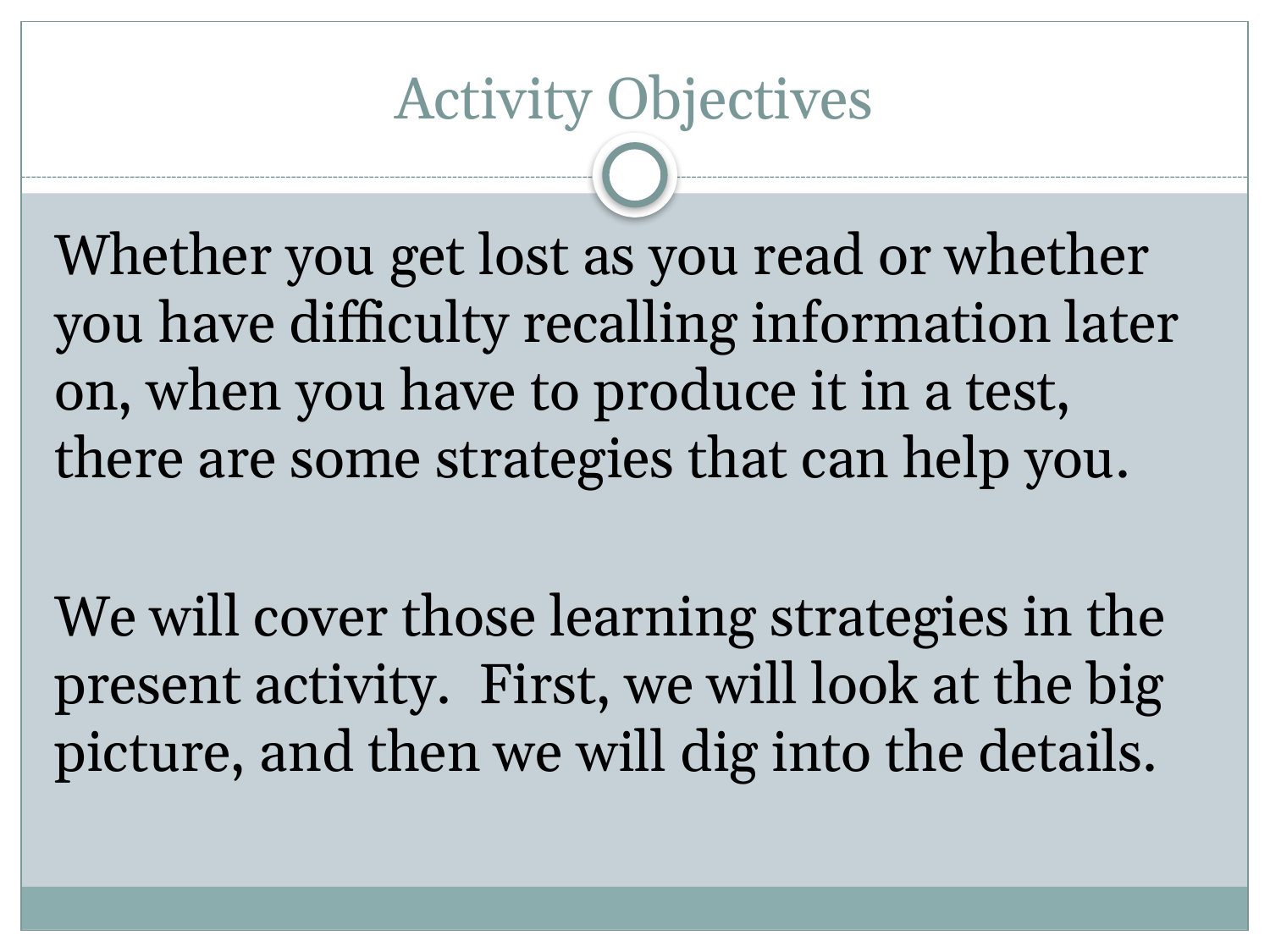

# Activity Objectives
Whether you get lost as you read or whether you have difficulty recalling information later on, when you have to produce it in a test, there are some strategies that can help you.

We will cover those learning strategies in the present activity.  First, we will look at the big picture, and then we will dig into the details.